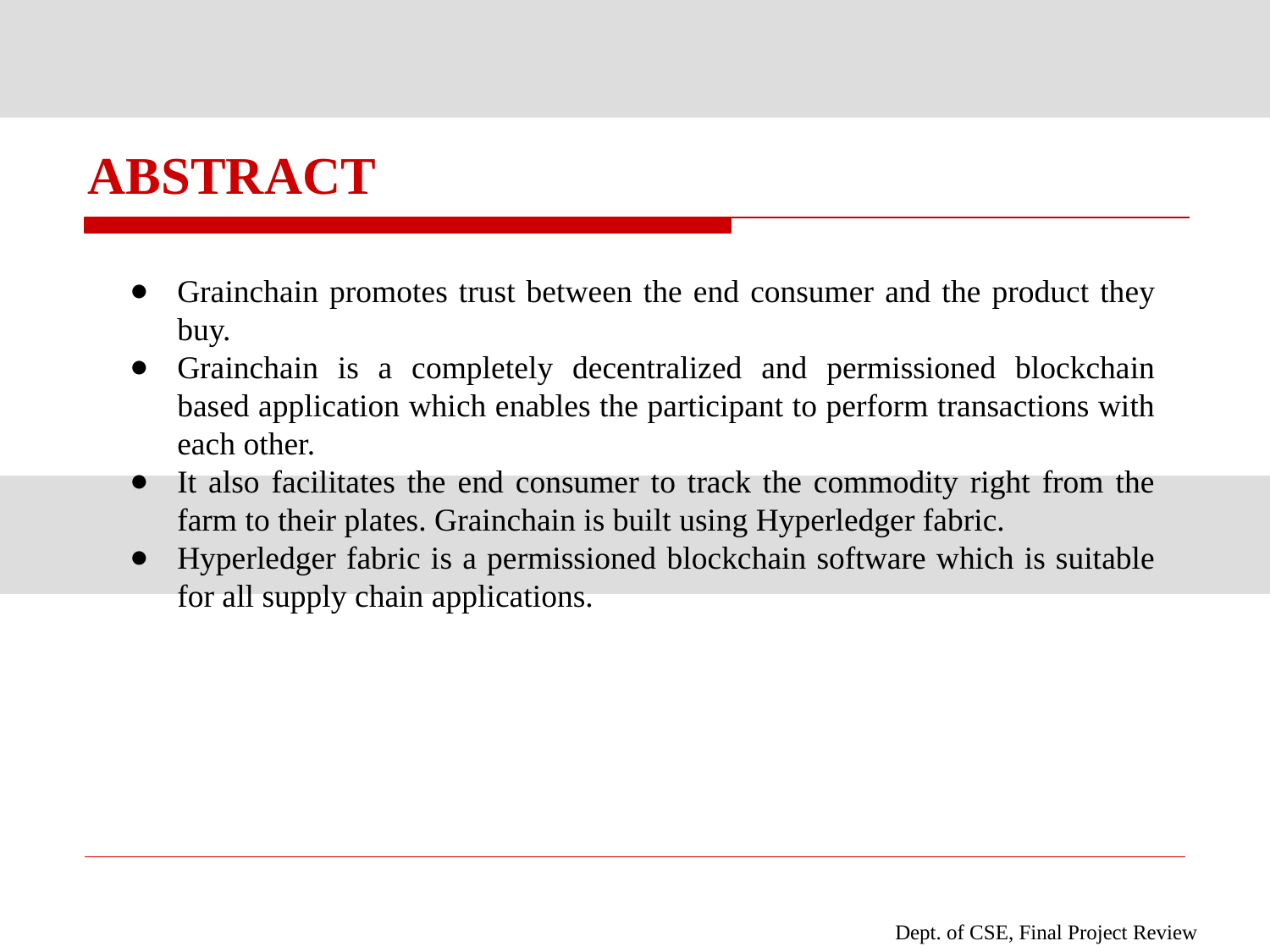

# ABSTRACT

Grainchain promotes trust between the end consumer and the product they buy.
Grainchain is a completely decentralized and permissioned blockchain based application which enables the participant to perform transactions with each other.
It also facilitates the end consumer to track the commodity right from the farm to their plates. Grainchain is built using Hyperledger fabric.
Hyperledger fabric is a permissioned blockchain software which is suitable for all supply chain applications.

Dept. of CSE, Final Project Review